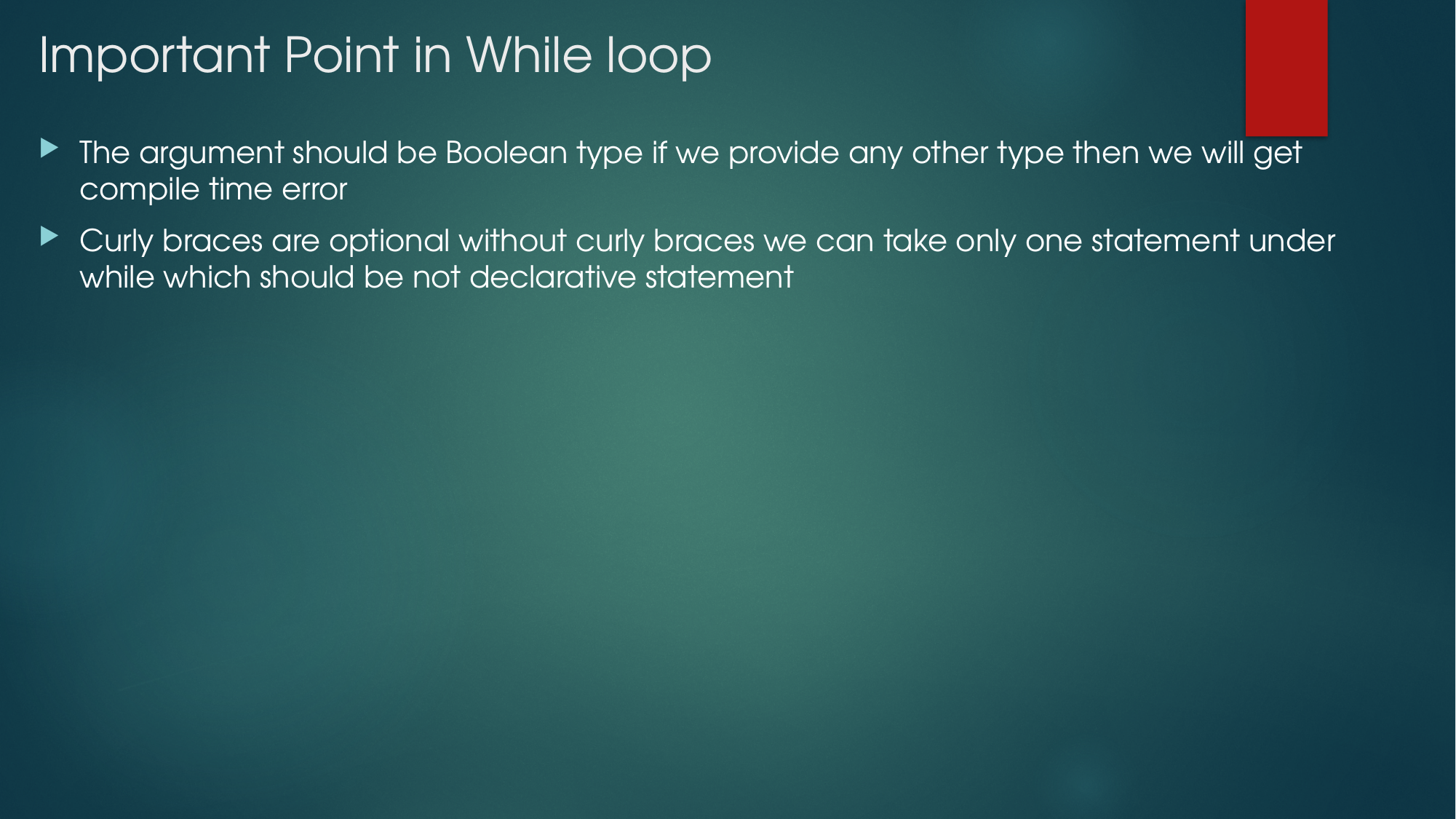

# Important Point in While loop
The argument should be Boolean type if we provide any other type then we will get compile time error
Curly braces are optional without curly braces we can take only one statement under while which should be not declarative statement